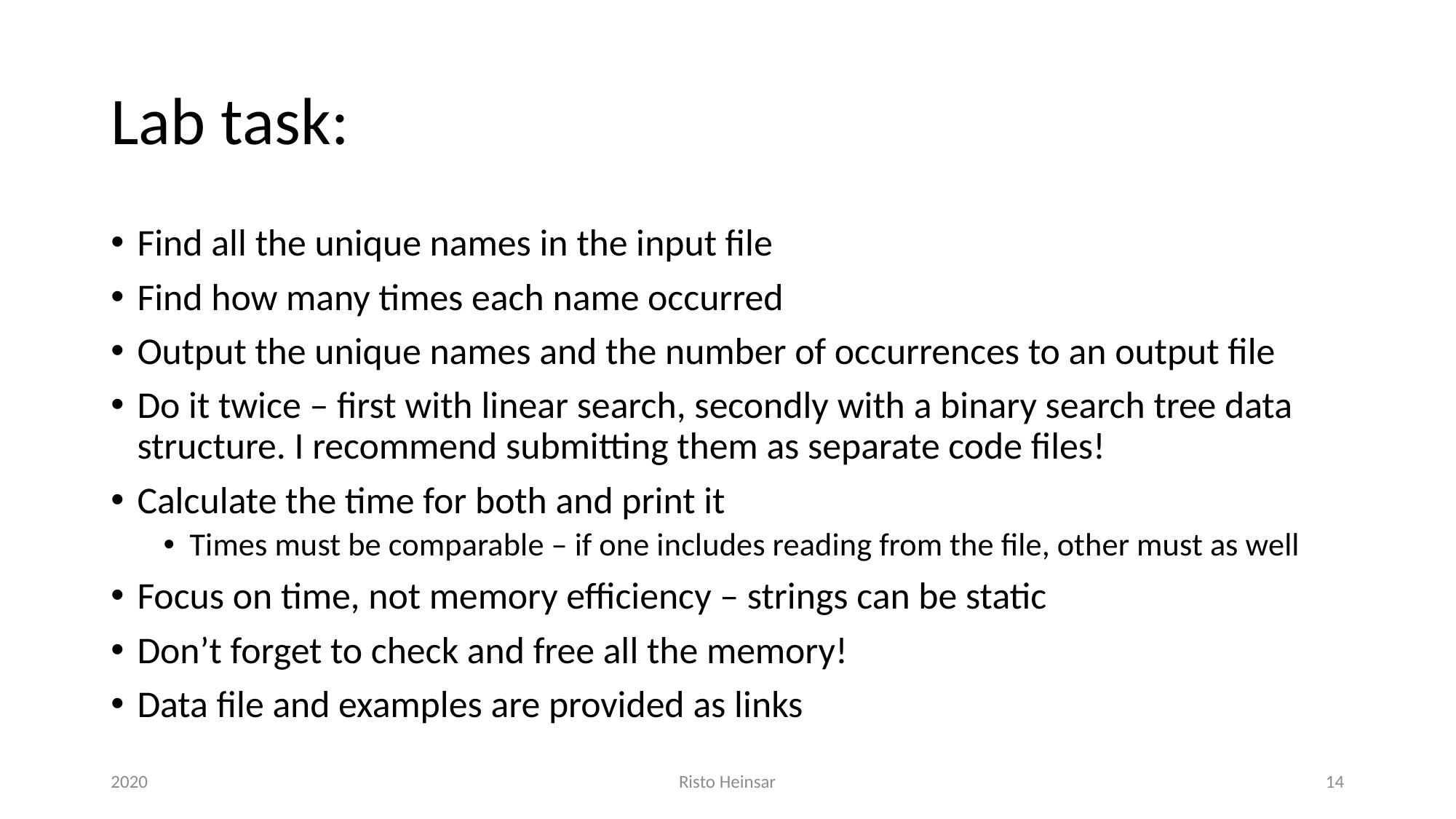

# Lab task:
Find all the unique names in the input file
Find how many times each name occurred
Output the unique names and the number of occurrences to an output file
Do it twice – first with linear search, secondly with a binary search tree data structure. I recommend submitting them as separate code files!
Calculate the time for both and print it
Times must be comparable – if one includes reading from the file, other must as well
Focus on time, not memory efficiency – strings can be static
Don’t forget to check and free all the memory!
Data file and examples are provided as links

2020
Risto Heinsar
14